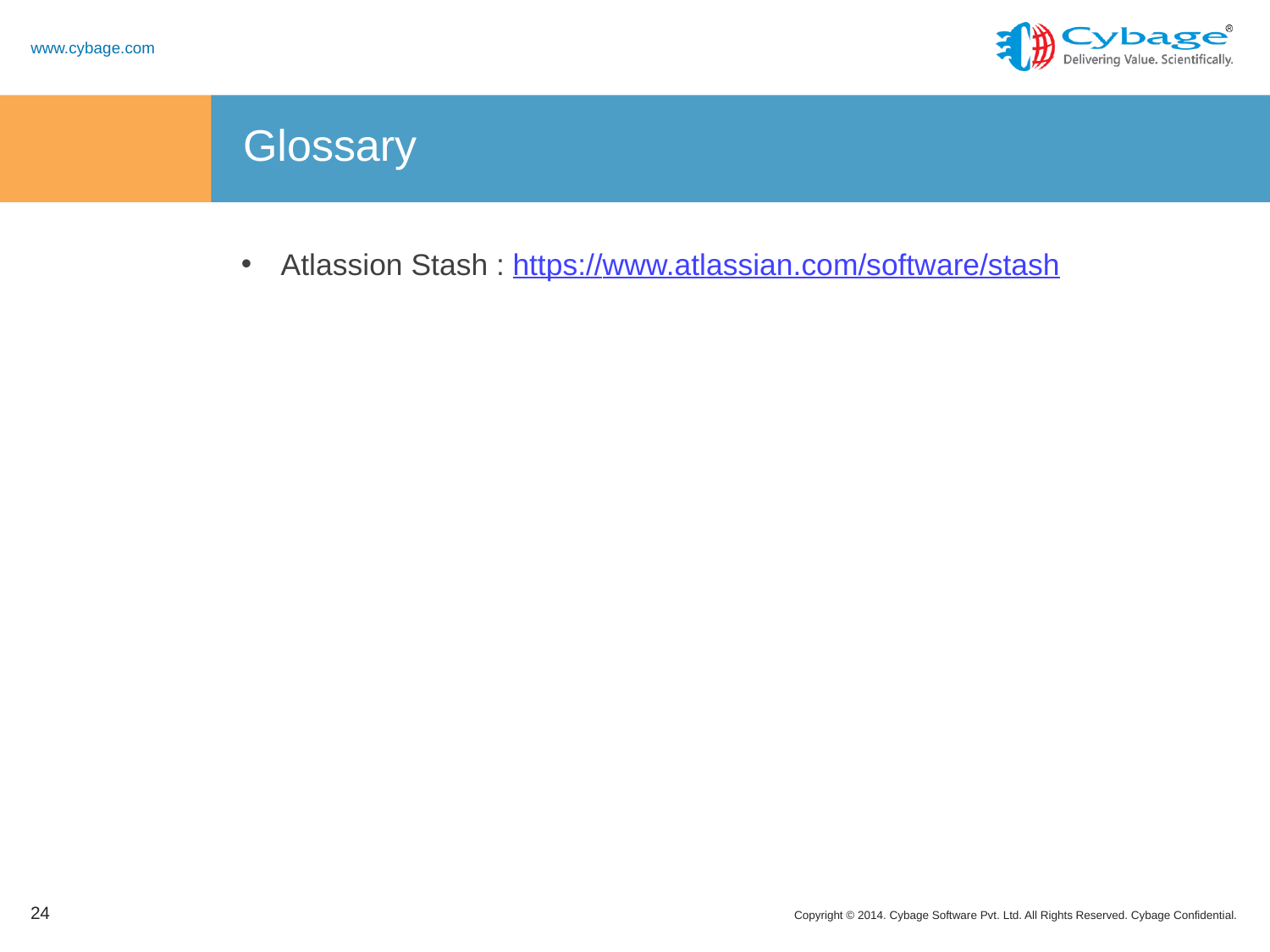

# Glossary
Atlassion Stash : https://www.atlassian.com/software/stash
24